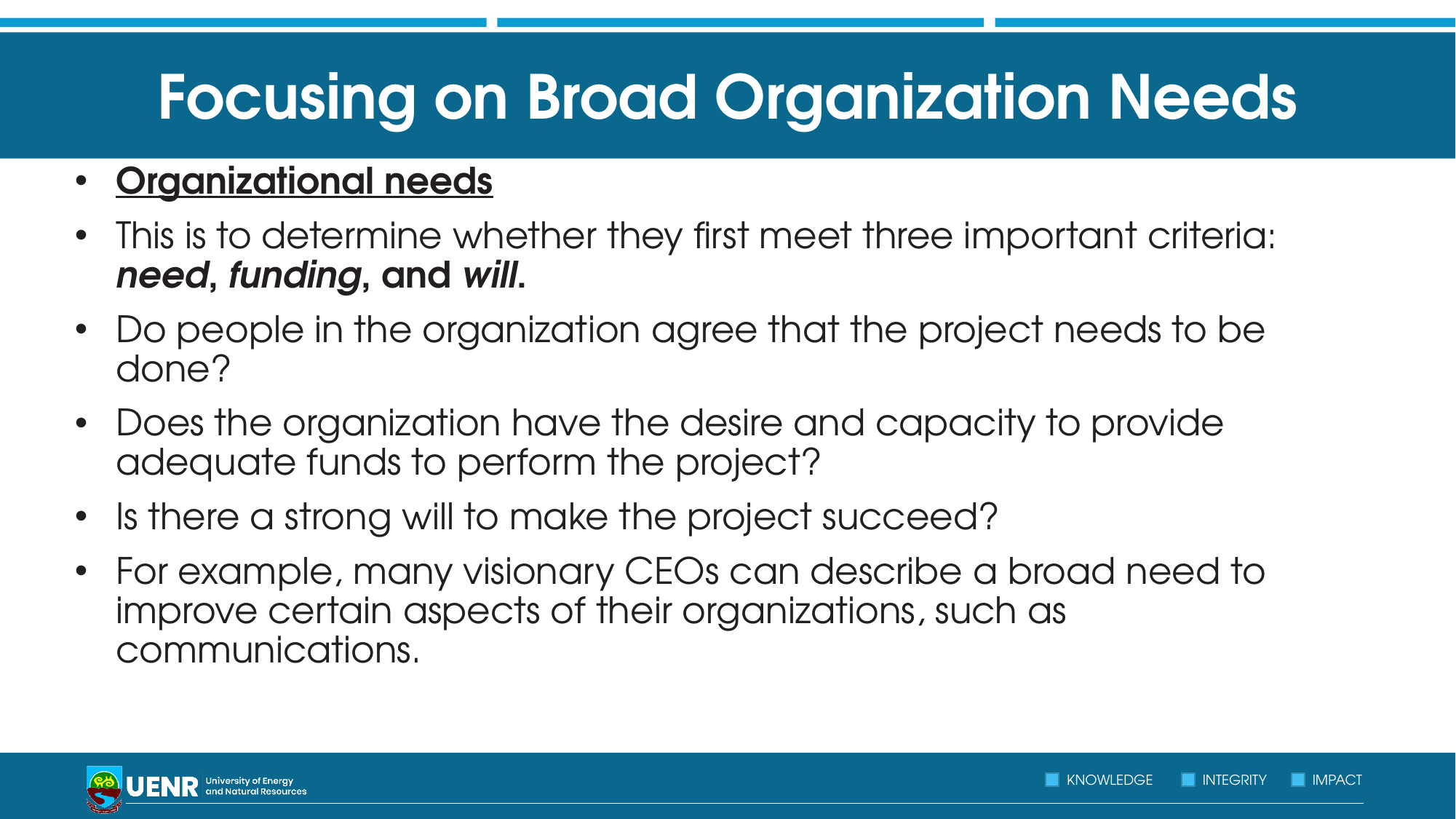

# Focusing on Broad Organization Needs
Organizational needs
This is to determine whether they first meet three important criteria: need, funding, and will.
Do people in the organization agree that the project needs to be done?
Does the organization have the desire and capacity to provide adequate funds to perform the project?
Is there a strong will to make the project succeed?
For example, many visionary CEOs can describe a broad need to improve certain aspects of their organizations, such as communications.